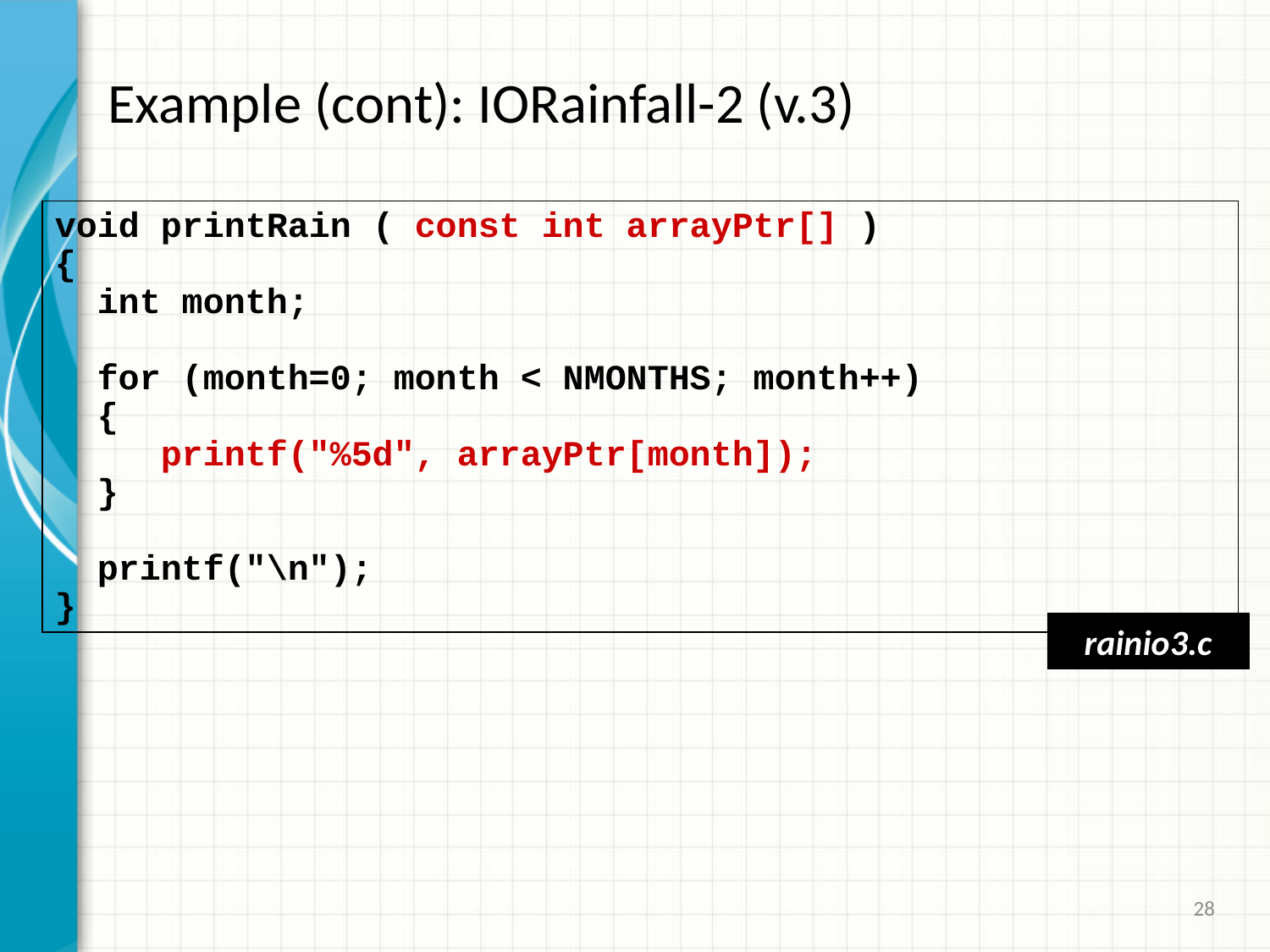

# Example (cont): IORainfall-2 (v.3)

void printRain ( const int arrayPtr[] )
{
  int month;

  for (month=0; month < NMONTHS; month++)
  {
     printf("%5d", arrayPtr[month]);
  }

  printf("\n");
}
rainio3.c
28